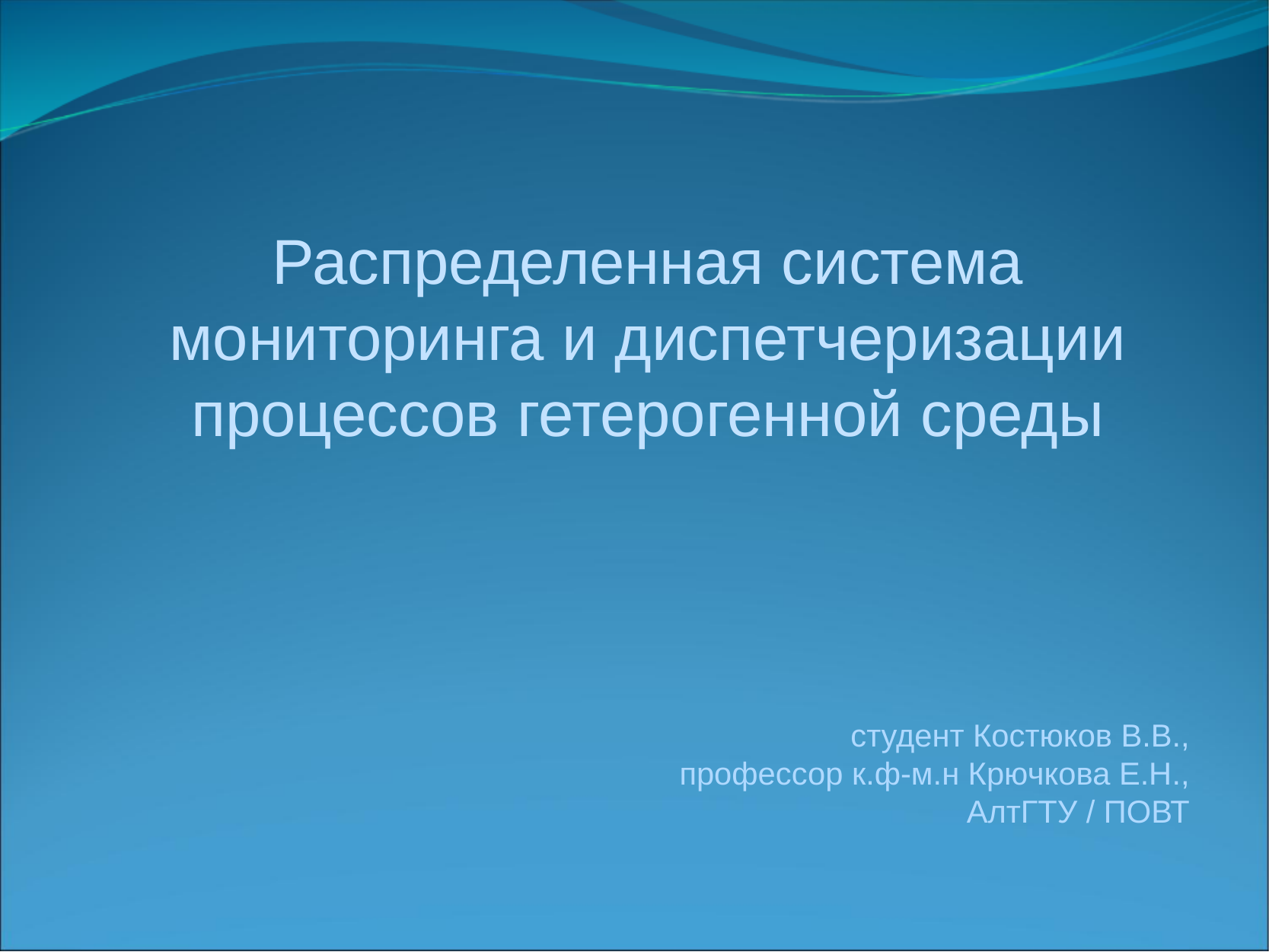

Распределенная система мониторинга и диспетчеризации процессов гетерогенной среды
студент Костюков В.В.,
профессор к.ф-м.н Крючкова Е.Н.,
АлтГТУ / ПОВТ